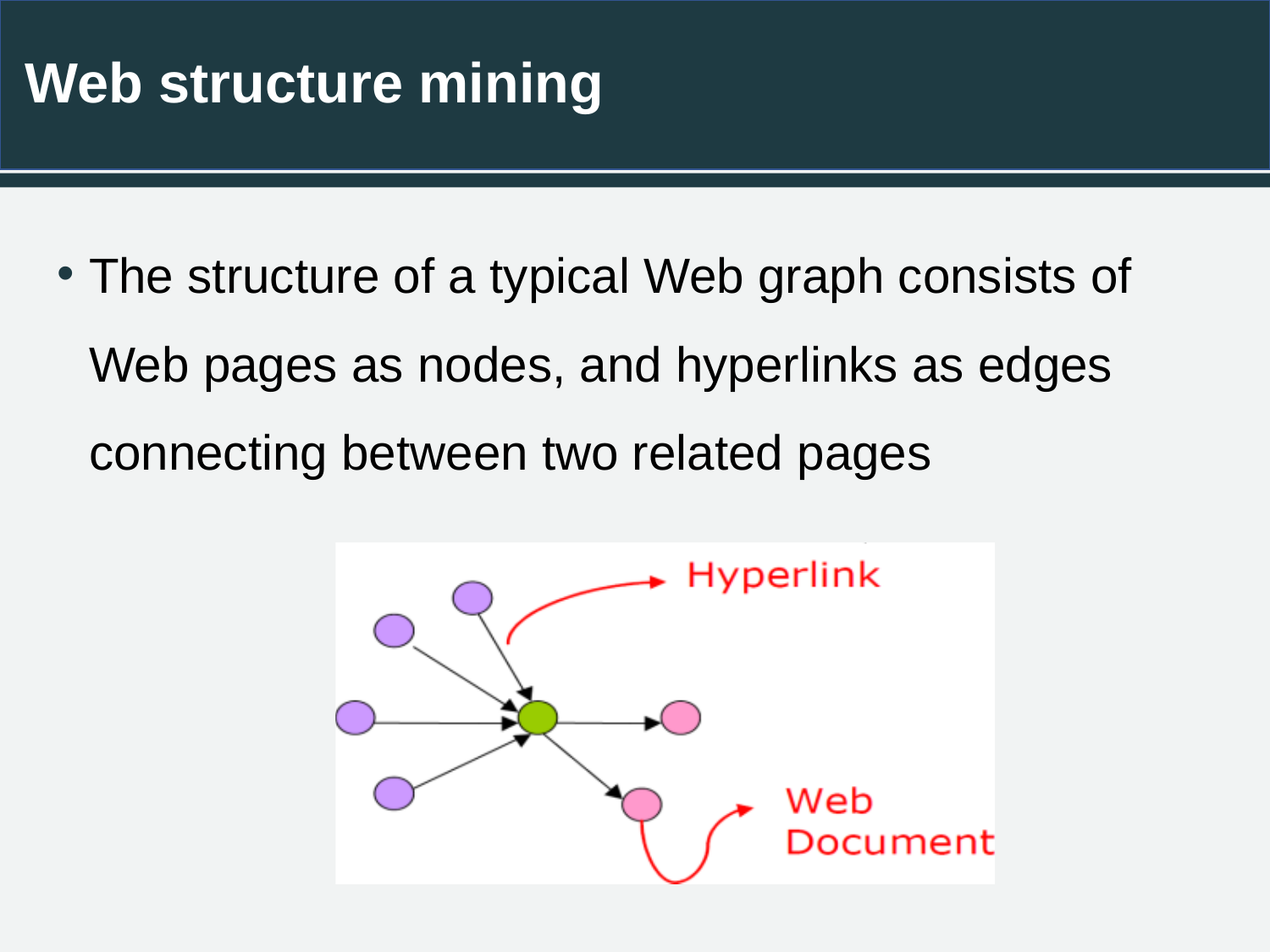

# Web structure mining
The structure of a typical Web graph consists of Web pages as nodes, and hyperlinks as edges connecting between two related pages